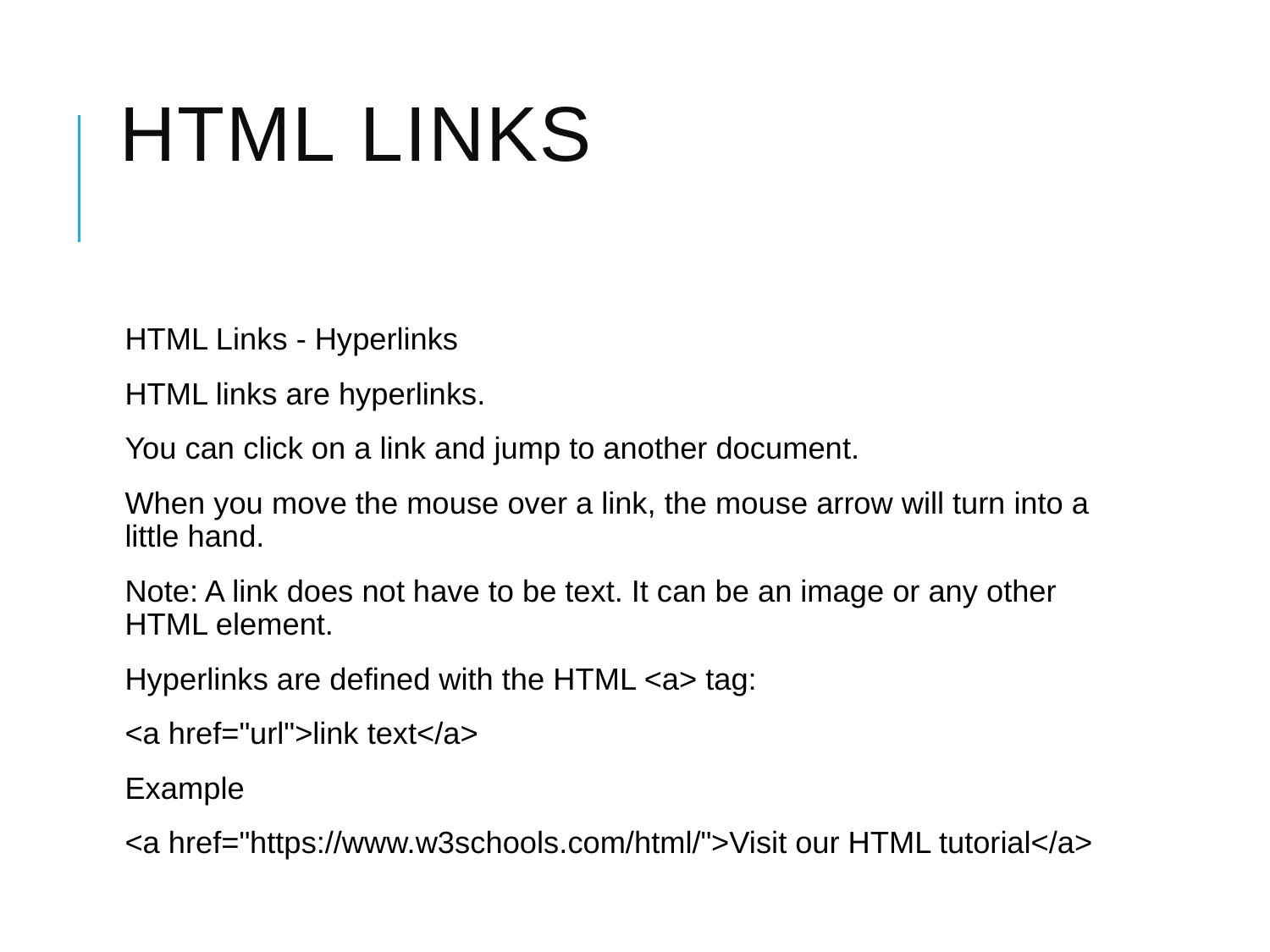

# HTML Links
HTML Links - Hyperlinks
HTML links are hyperlinks.
You can click on a link and jump to another document.
When you move the mouse over a link, the mouse arrow will turn into a little hand.
Note: A link does not have to be text. It can be an image or any other HTML element.
Hyperlinks are defined with the HTML <a> tag:
<a href="url">link text</a>
Example
<a href="https://www.w3schools.com/html/">Visit our HTML tutorial</a>